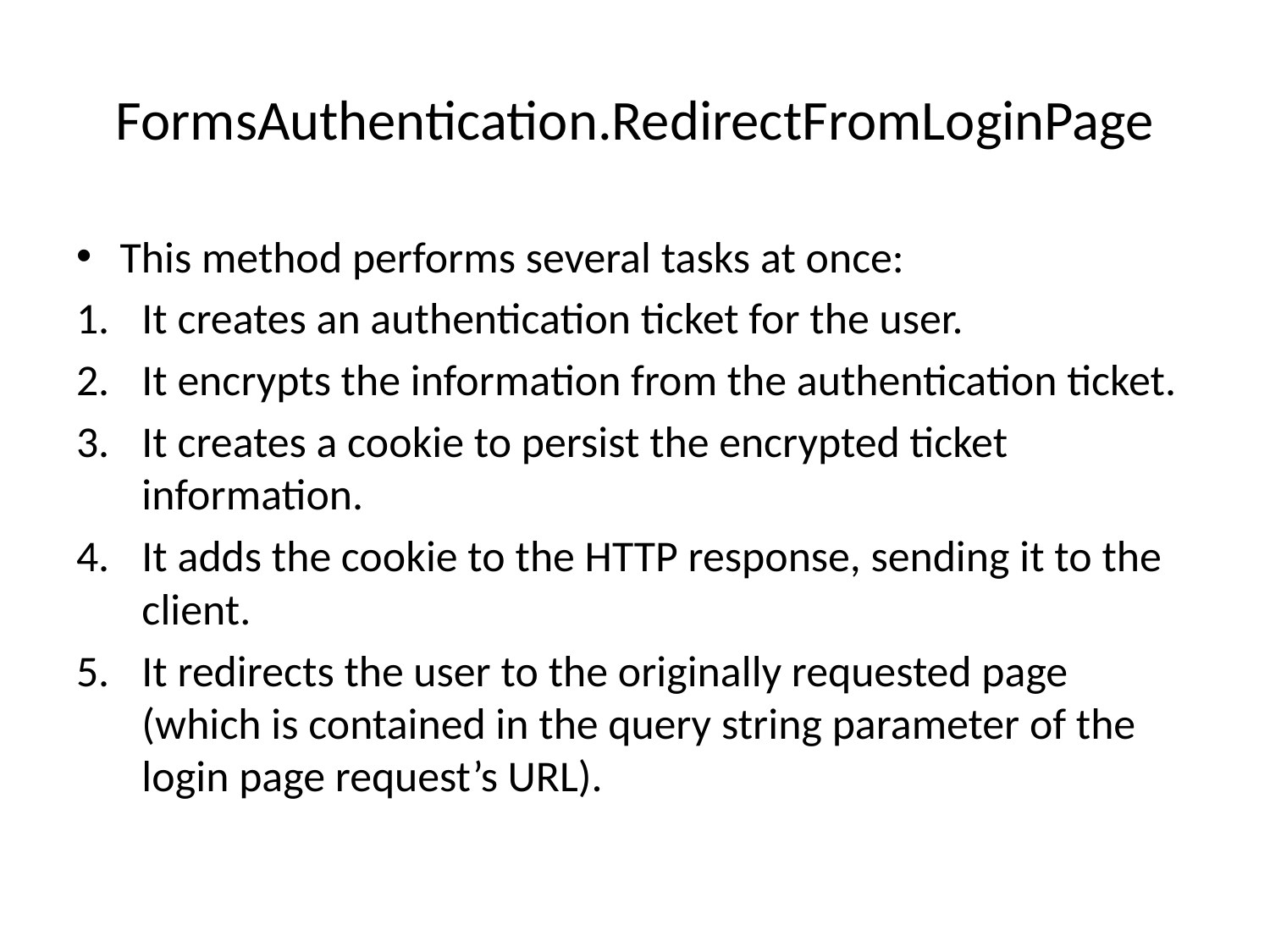

# FormsAuthentication.RedirectFromLoginPage
This method performs several tasks at once:
It creates an authentication ticket for the user.
It encrypts the information from the authentication ticket.
It creates a cookie to persist the encrypted ticket information.
It adds the cookie to the HTTP response, sending it to the client.
It redirects the user to the originally requested page (which is contained in the query string parameter of the login page request’s URL).